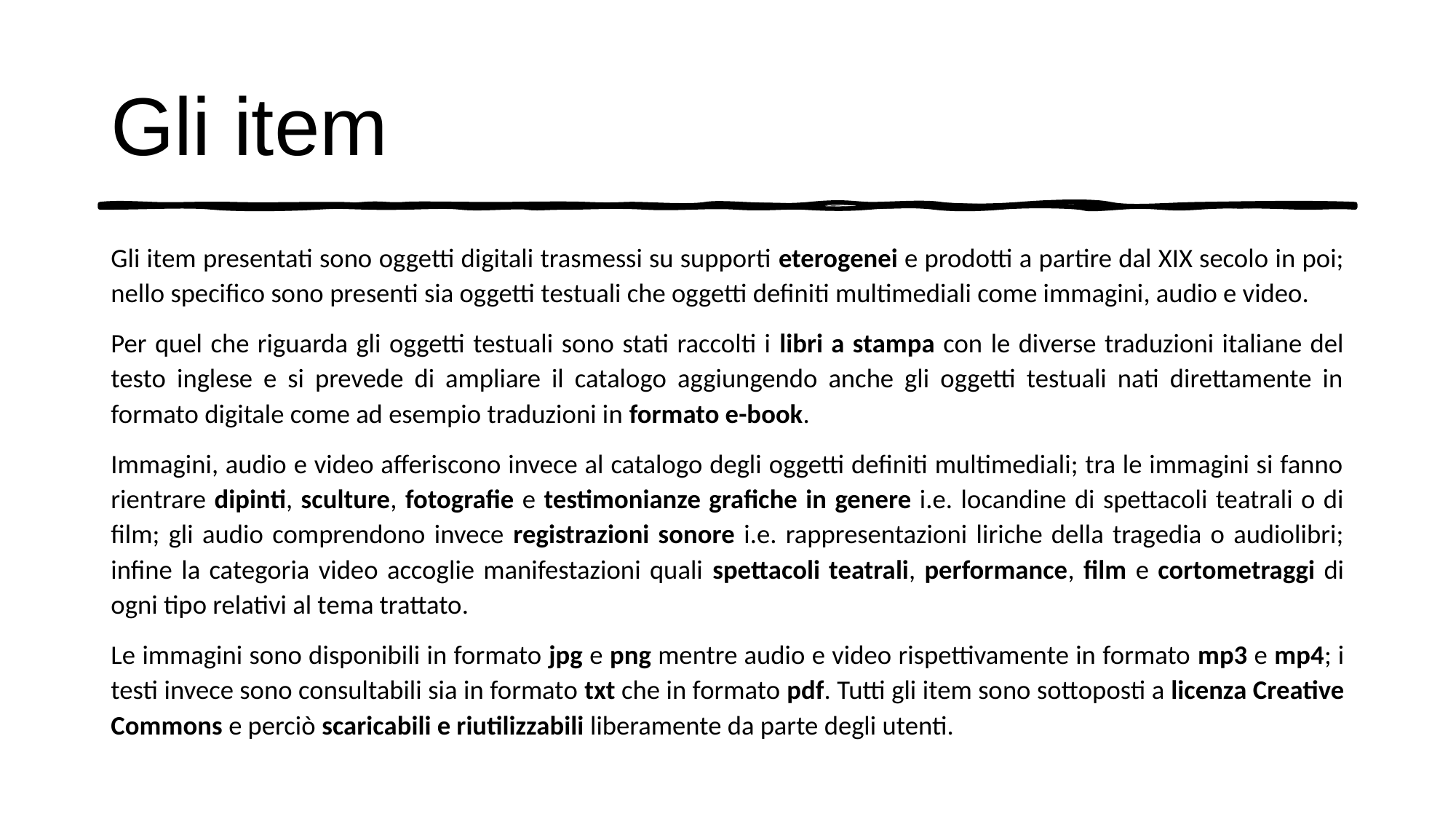

# Gli item
Gli item presentati sono oggetti digitali trasmessi su supporti eterogenei e prodotti a partire dal XIX secolo in poi; nello specifico sono presenti sia oggetti testuali che oggetti definiti multimediali come immagini, audio e video.
Per quel che riguarda gli oggetti testuali sono stati raccolti i libri a stampa con le diverse traduzioni italiane del testo inglese e si prevede di ampliare il catalogo aggiungendo anche gli oggetti testuali nati direttamente in formato digitale come ad esempio traduzioni in formato e-book.
Immagini, audio e video afferiscono invece al catalogo degli oggetti definiti multimediali; tra le immagini si fanno rientrare dipinti, sculture, fotografie e testimonianze grafiche in genere i.e. locandine di spettacoli teatrali o di film; gli audio comprendono invece registrazioni sonore i.e. rappresentazioni liriche della tragedia o audiolibri; infine la categoria video accoglie manifestazioni quali spettacoli teatrali, performance, film e cortometraggi di ogni tipo relativi al tema trattato.
Le immagini sono disponibili in formato jpg e png mentre audio e video rispettivamente in formato mp3 e mp4; i testi invece sono consultabili sia in formato txt che in formato pdf. Tutti gli item sono sottoposti a licenza Creative Commons e perciò scaricabili e riutilizzabili liberamente da parte degli utenti.